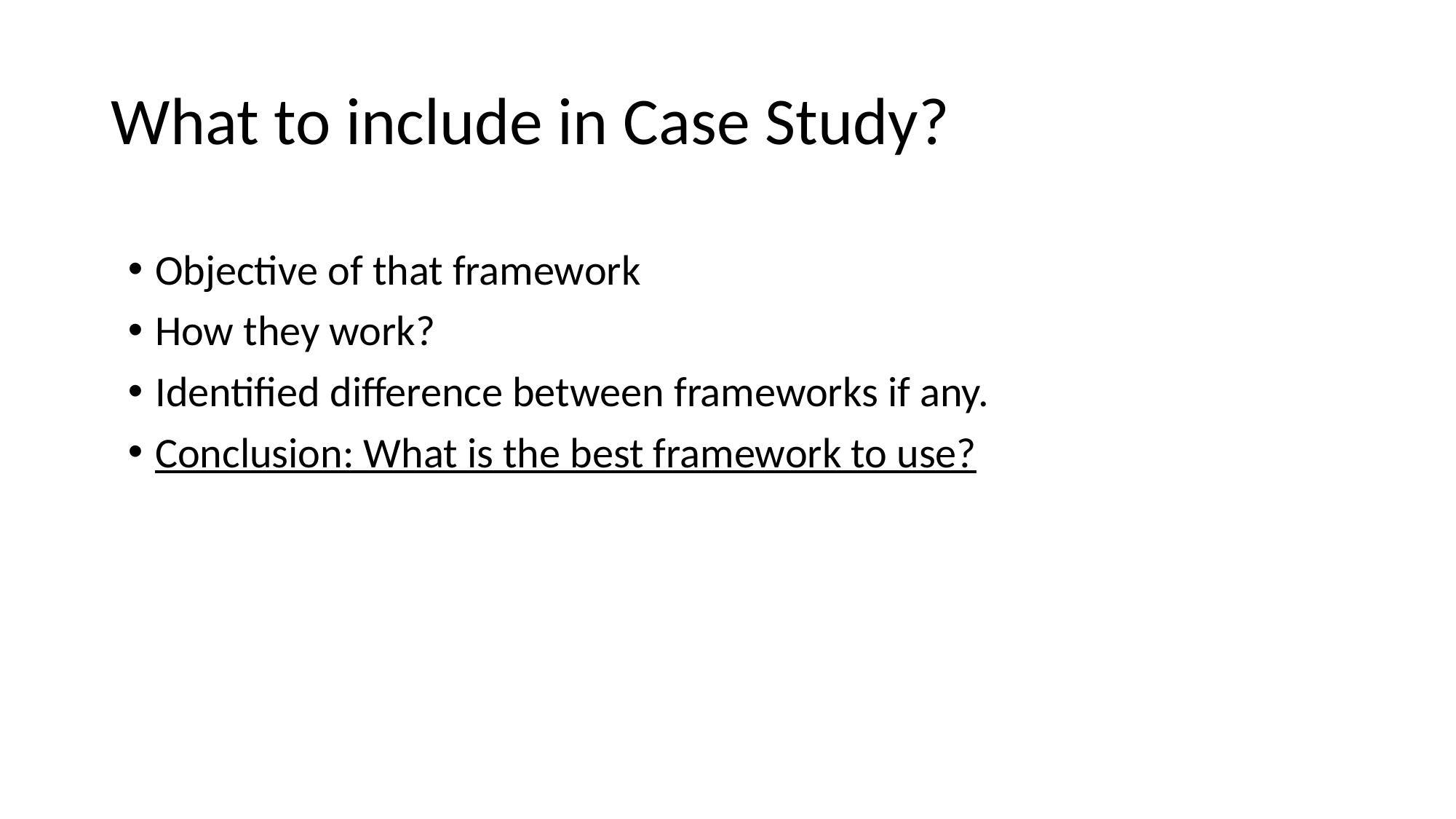

# What to include in Case Study?
Objective of that framework
How they work?
Identified difference between frameworks if any.
Conclusion: What is the best framework to use?